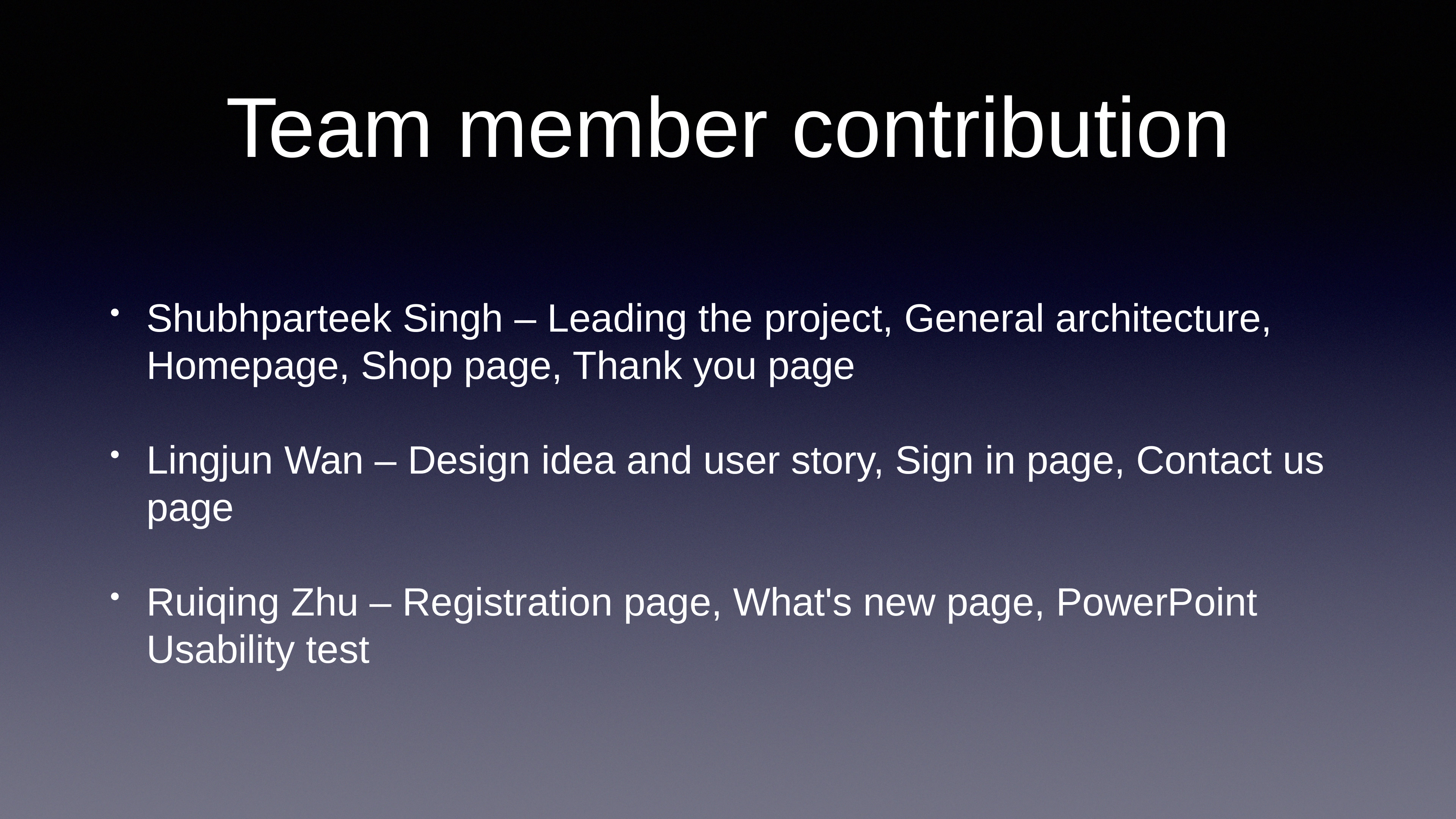

# Team member contribution
Shubhparteek Singh – Leading the project, General architecture, Homepage, Shop page, Thank you page

Lingjun Wan – Design idea and user story, Sign in page, Contact us page

Ruiqing Zhu – Registration page, What's new page, PowerPoint Usability test